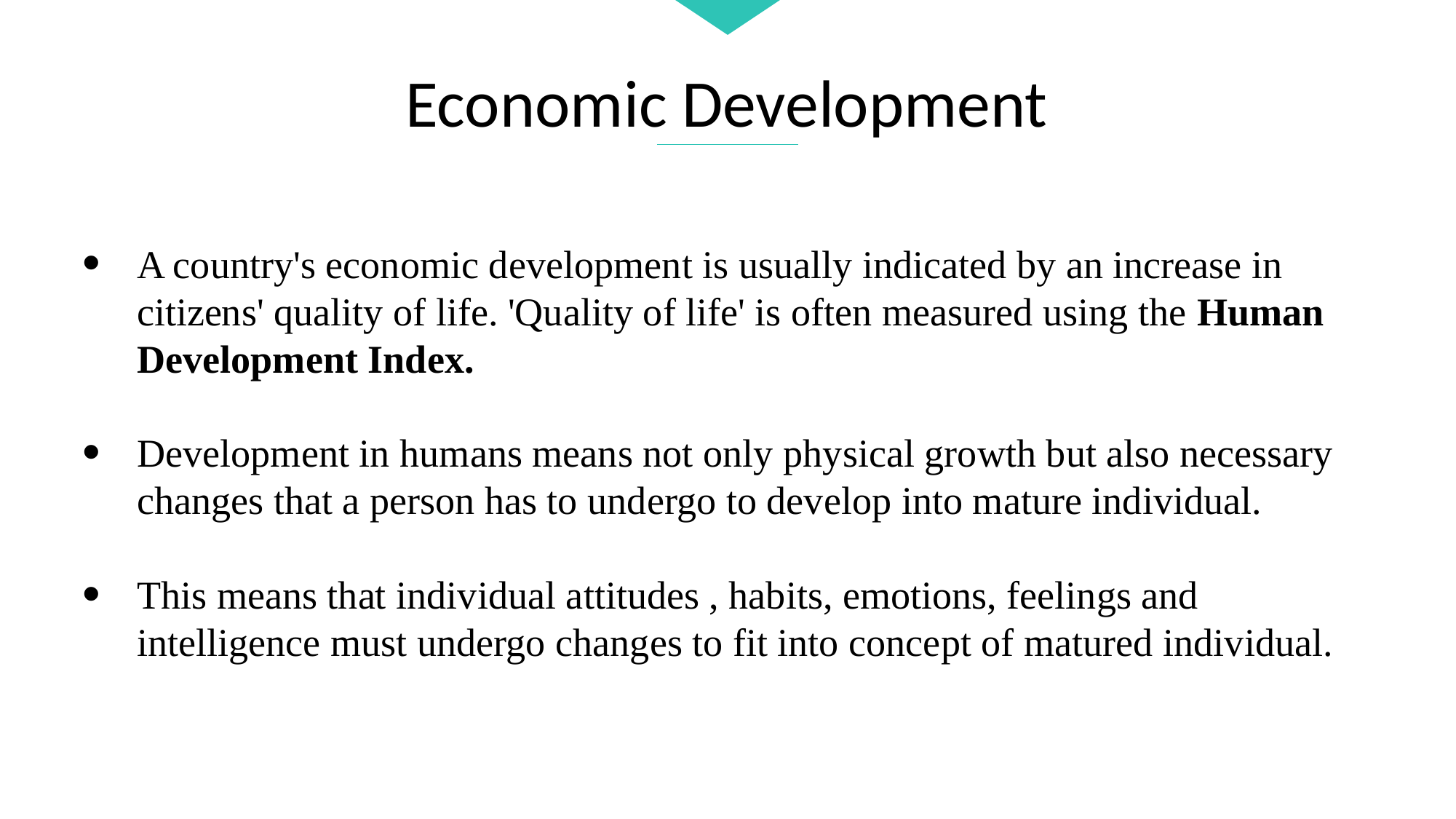

Economic Development
A country's economic development is usually indicated by an increase in citizens' quality of life. 'Quality of life' is often measured using the Human Development Index.

Development in humans means not only physical growth but also necessary changes that a person has to undergo to develop into mature individual.

This means that individual attitudes , habits, emotions, feelings and intelligence must undergo changes to fit into concept of matured individual.